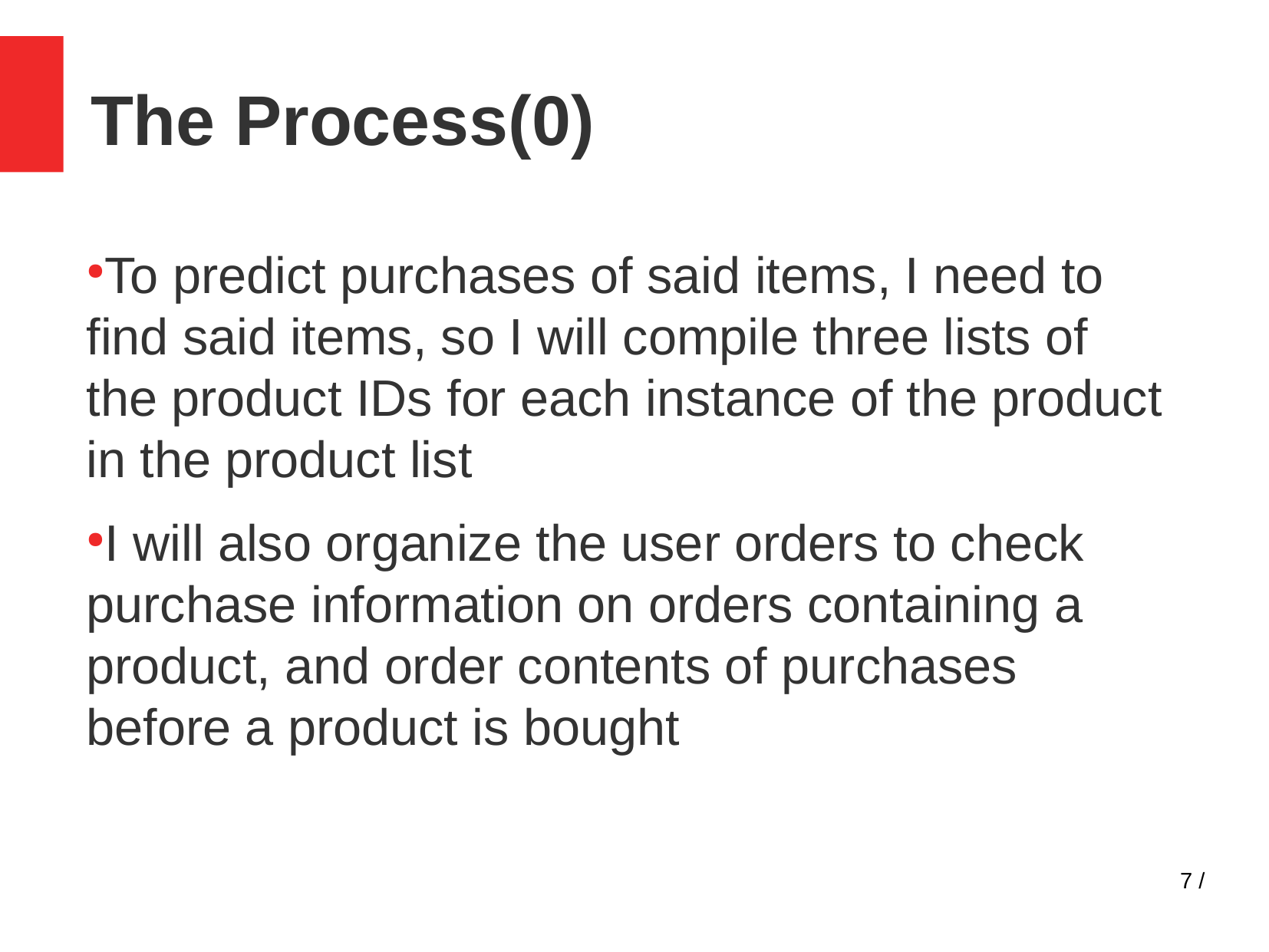

The Process(0)
To predict purchases of said items, I need to find said items, so I will compile three lists of the product IDs for each instance of the product in the product list
I will also organize the user orders to check purchase information on orders containing a product, and order contents of purchases before a product is bought
7 /